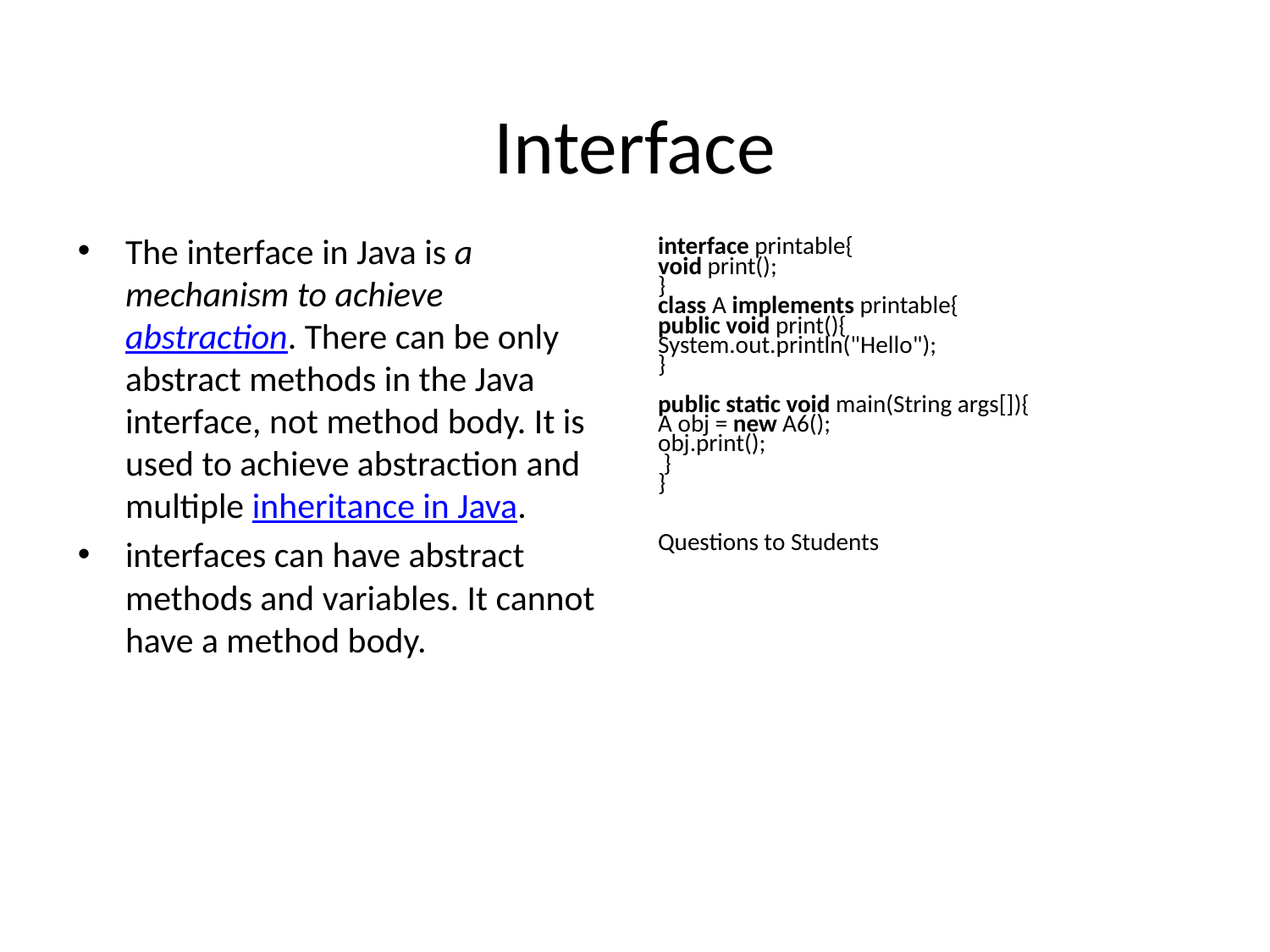

# Interface

interface printable{
void print();
}
class A implements printable{
public void print(){
System.out.println("Hello");
}

public static void main(String args[]){
A obj = new A6();
obj.print();
 }
}

Questions to Students
The interface in Java is a mechanism to achieve abstraction. There can be only abstract methods in the Java interface, not method body. It is used to achieve abstraction and multiple inheritance in Java.
interfaces can have abstract methods and variables. It cannot have a method body.